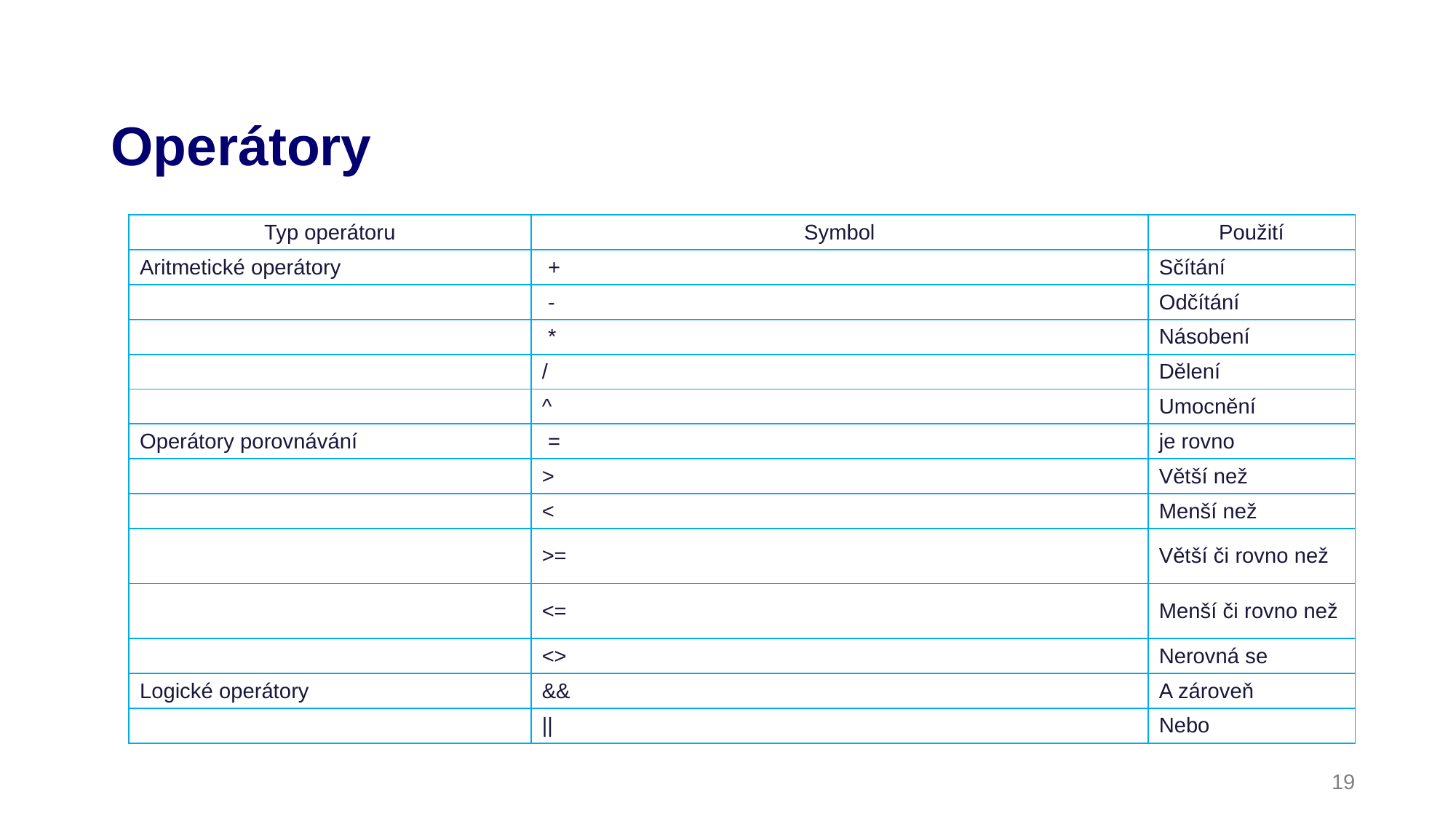

# Operátory
| Typ operátoru | Symbol | Použití |
| --- | --- | --- |
| Aritmetické operátory | + | Sčítání |
|  | - | Odčítání |
|  | \* | Násobení |
|  | / | Dělení |
|  | ^ | Umocnění |
| Operátory porovnávání | = | je rovno |
|  | > | Větší než |
|  | < | Menší než |
|  | >= | Větší či rovno než |
|  | <= | Menší či rovno než |
|  | <> | Nerovná se |
| Logické operátory | && | A zároveň |
|  | || | Nebo |
19